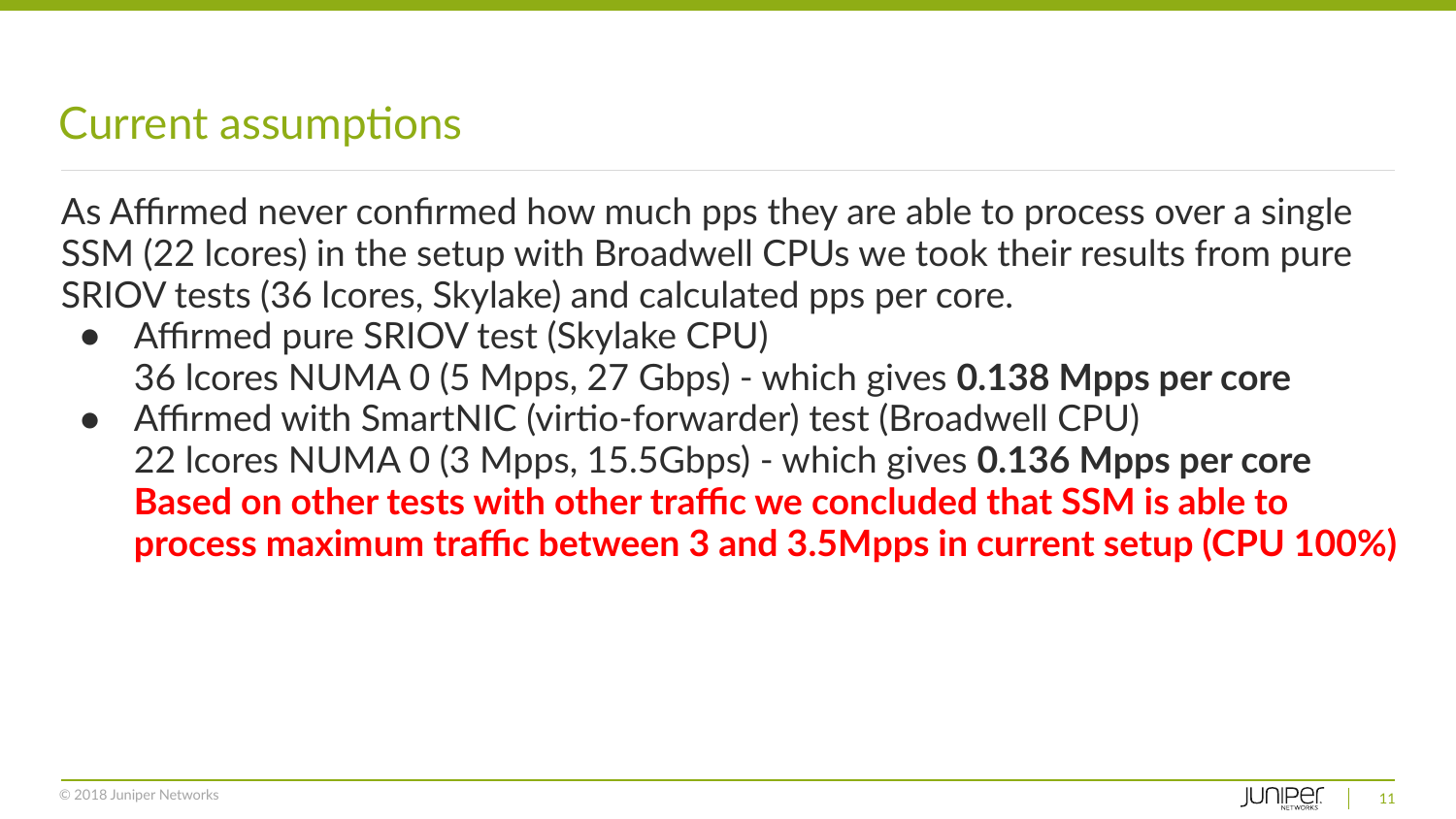

# Current assumptions
As Affirmed never confirmed how much pps they are able to process over a single SSM (22 lcores) in the setup with Broadwell CPUs we took their results from pure SRIOV tests (36 lcores, Skylake) and calculated pps per core.
Affirmed pure SRIOV test (Skylake CPU)
36 lcores NUMA 0 (5 Mpps, 27 Gbps) - which gives 0.138 Mpps per core
Affirmed with SmartNIC (virtio-forwarder) test (Broadwell CPU)
22 lcores NUMA 0 (3 Mpps, 15.5Gbps) - which gives 0.136 Mpps per core
Based on other tests with other traffic we concluded that SSM is able to process maximum traffic between 3 and 3.5Mpps in current setup (CPU 100%)
11